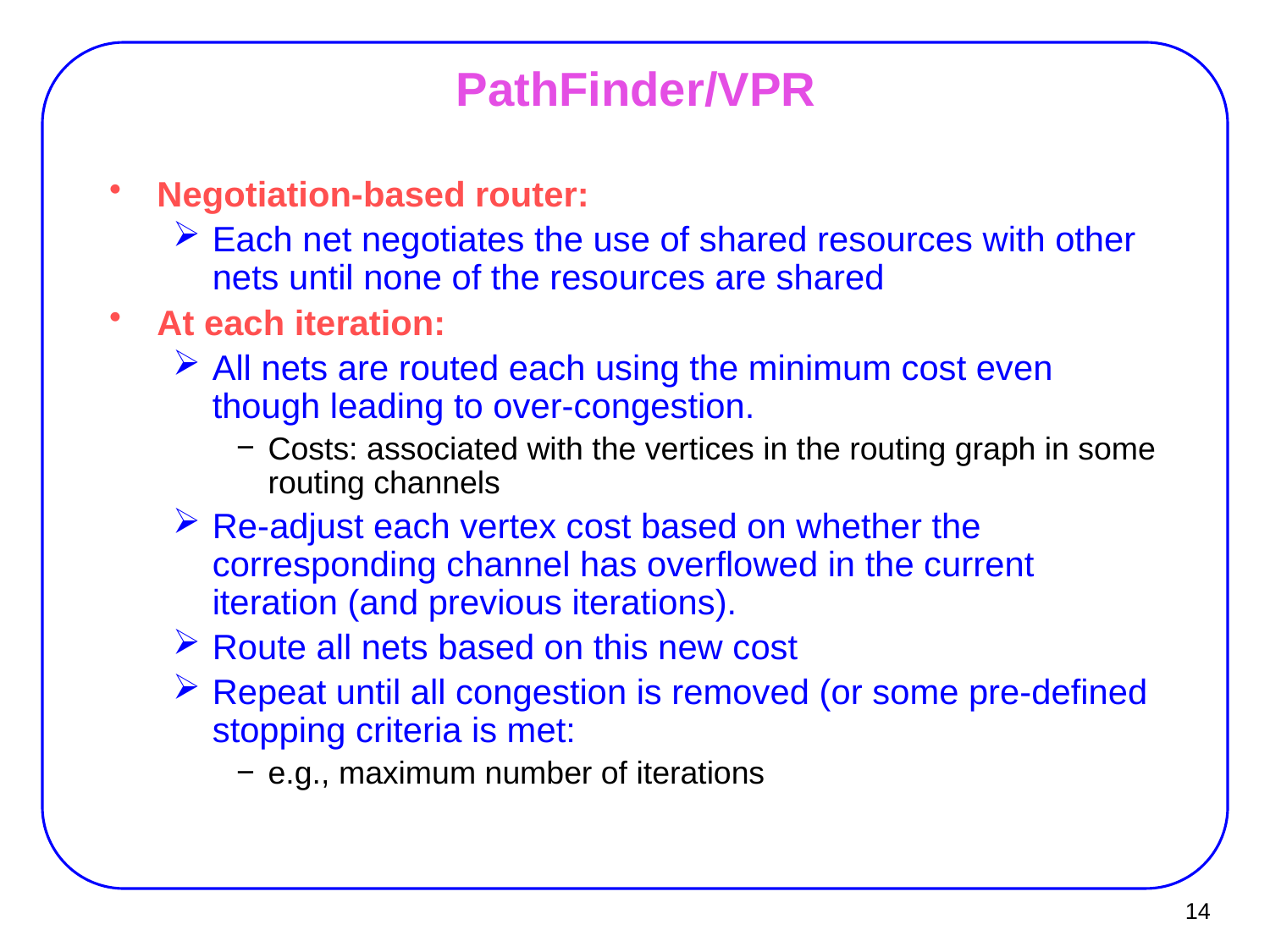

# PathFinder/VPR
Negotiation-based router:
Each net negotiates the use of shared resources with other nets until none of the resources are shared
At each iteration:
All nets are routed each using the minimum cost even though leading to over-congestion.
Costs: associated with the vertices in the routing graph in some routing channels
Re-adjust each vertex cost based on whether the corresponding channel has overflowed in the current iteration (and previous iterations).
Route all nets based on this new cost
Repeat until all congestion is removed (or some pre-defined stopping criteria is met:
e.g., maximum number of iterations

14